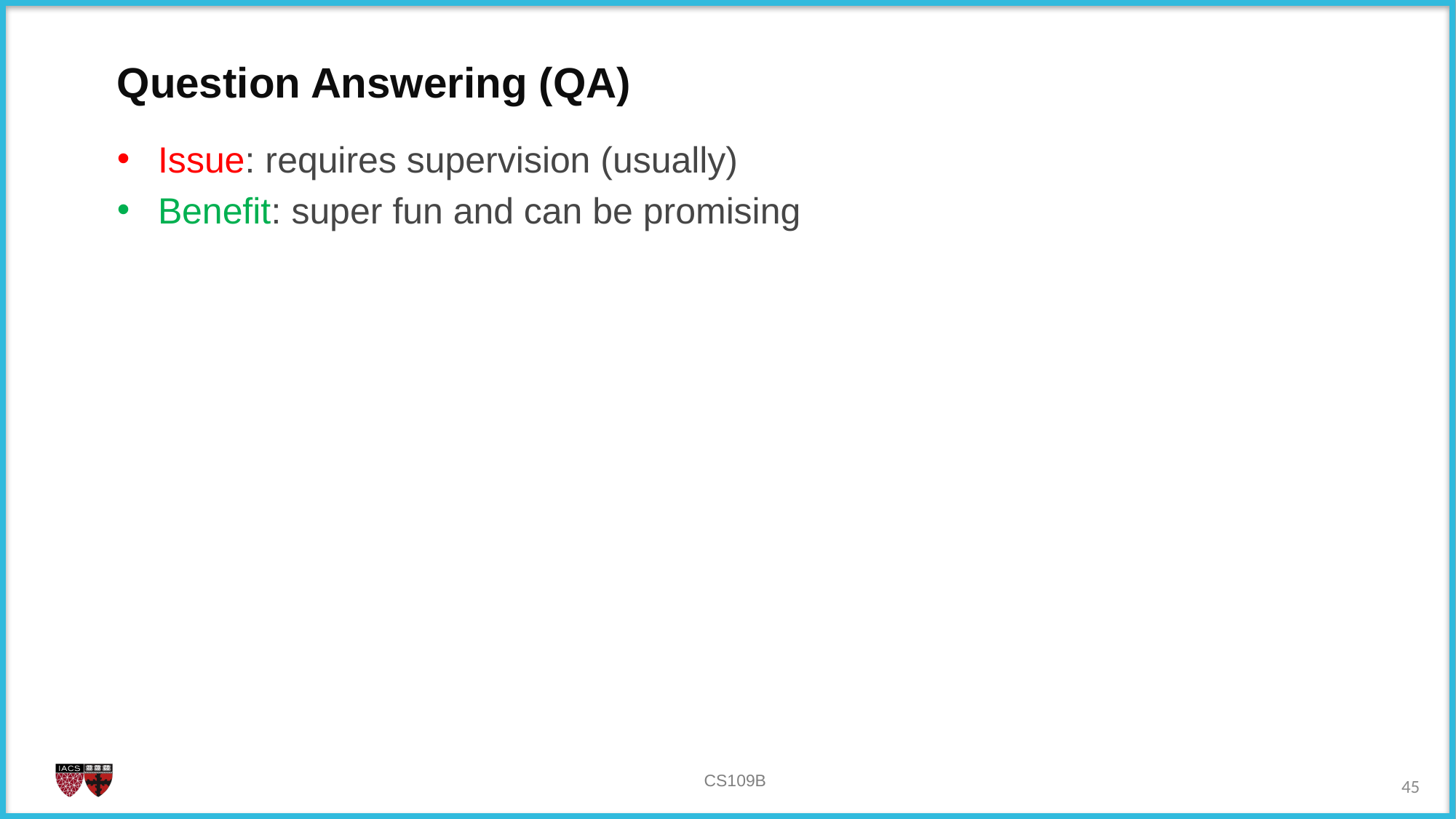

Question Answering (QA)
Issue: requires supervision (usually)
Benefit: super fun and can be promising
45